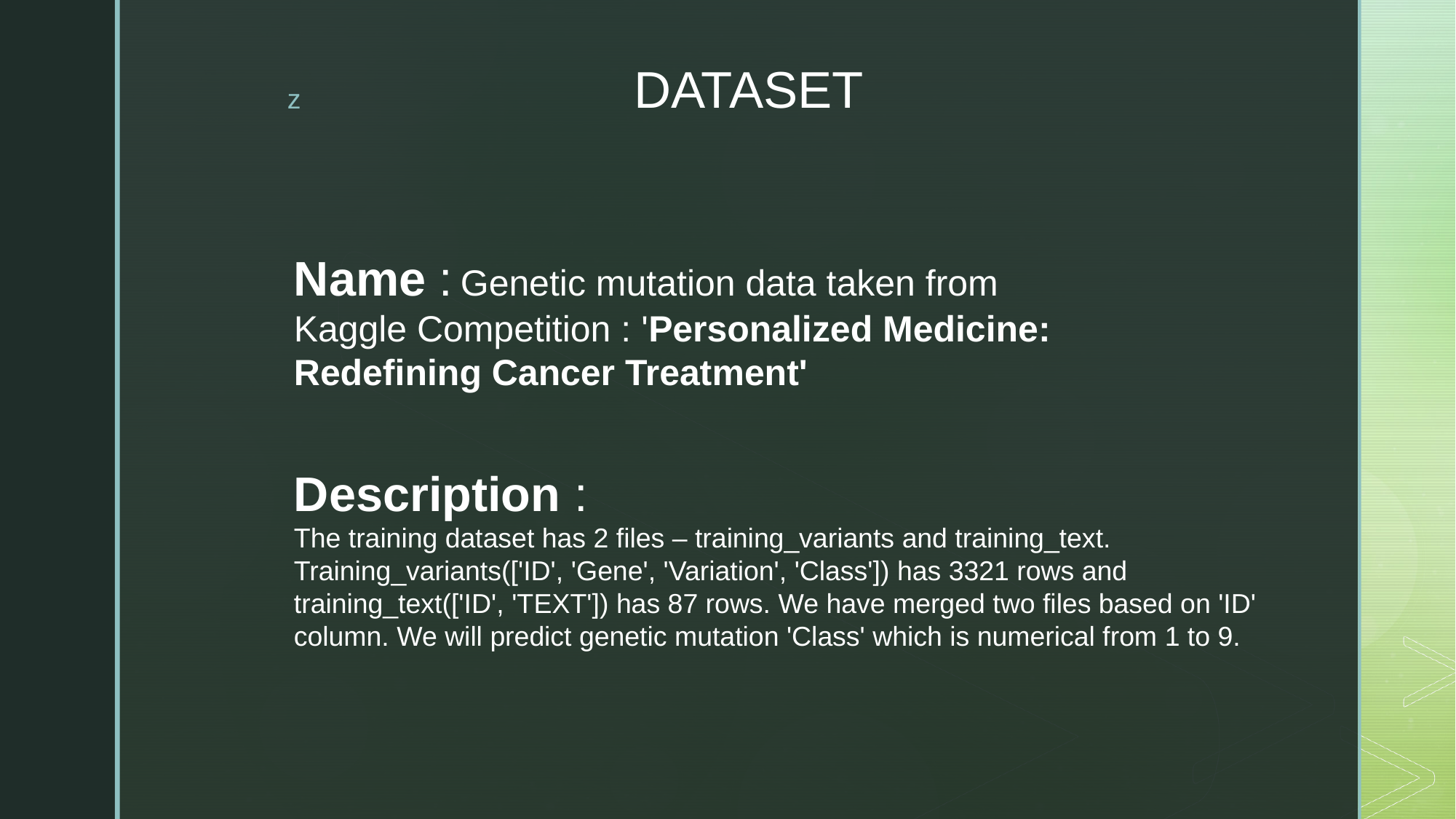

# DATASET
Name : Genetic mutation data taken from Kaggle Competition : 'Personalized Medicine: Redefining Cancer Treatment'

Description :
The training dataset has 2 files – training_variants and training_text.
Training_variants(['ID', 'Gene', 'Variation', 'Class']) has 3321 rows and training_text(['ID', 'TEXT']) has 87 rows. We have merged two files based on 'ID' column. We will predict genetic mutation 'Class' which is numerical from 1 to 9.